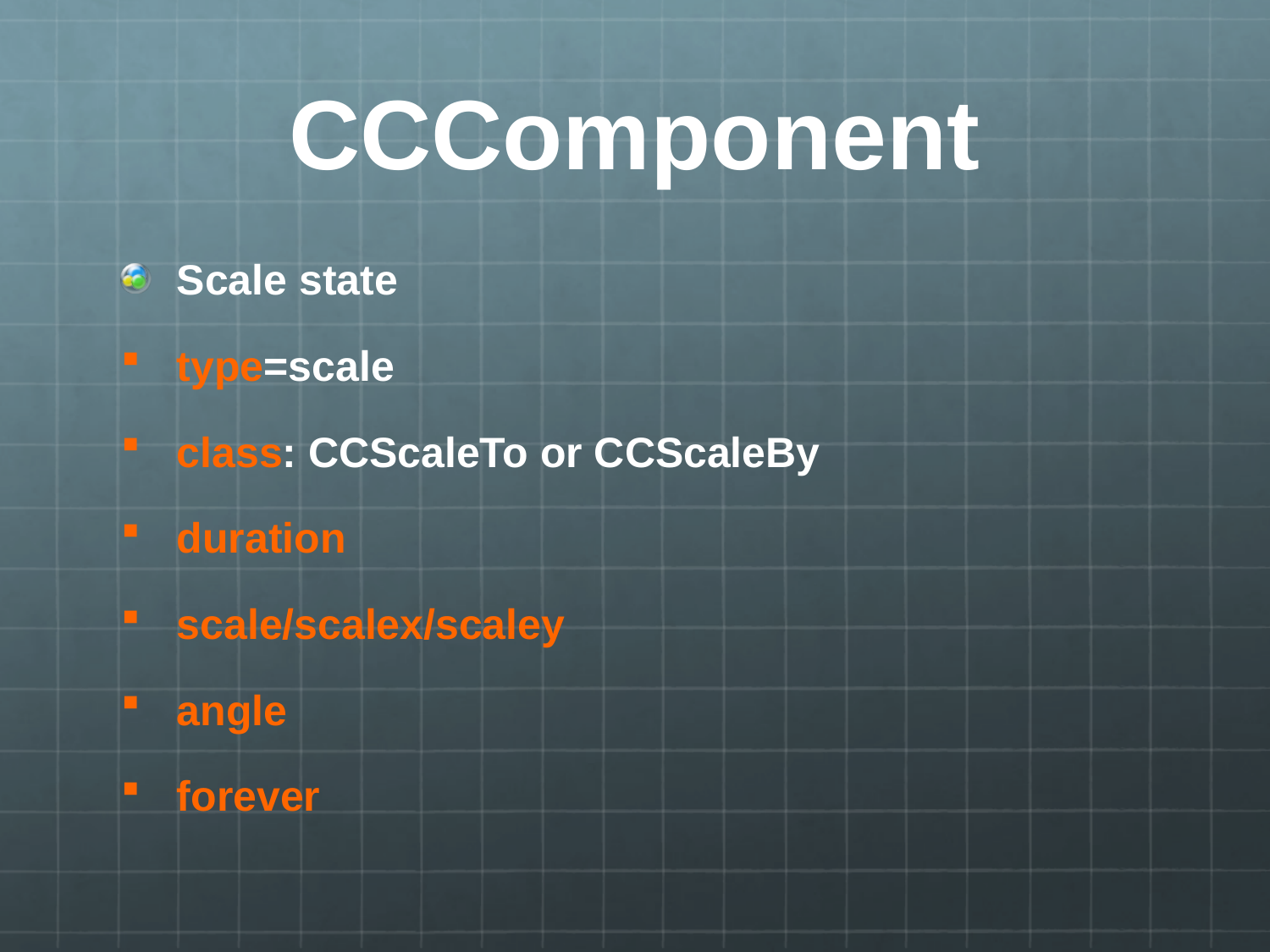

# CCComponent
Scale state
type=scale
class: CCScaleTo or CCScaleBy
duration
scale/scalex/scaley
angle
forever